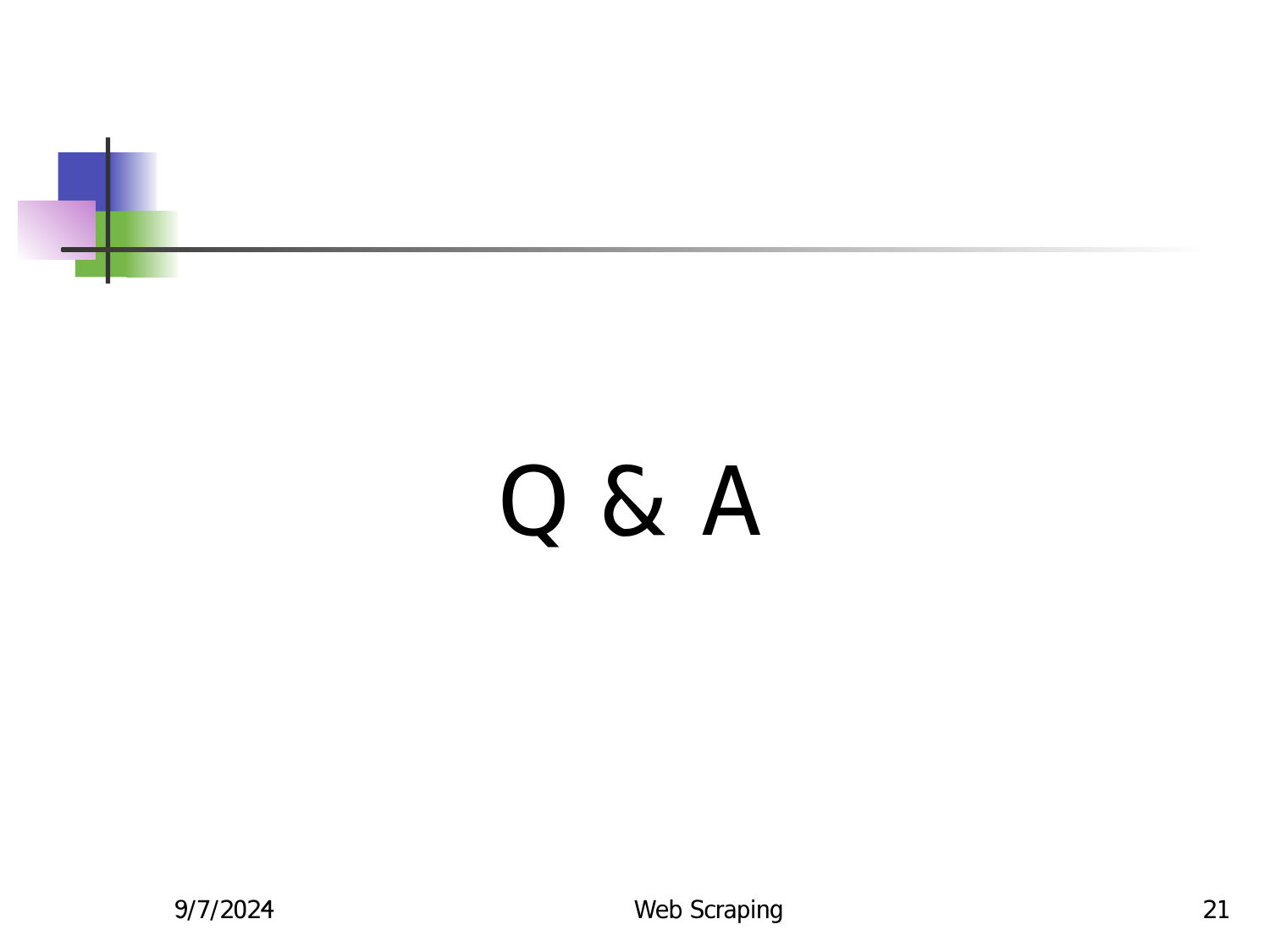

Q & A
9/7/2024
Web Scraping
21